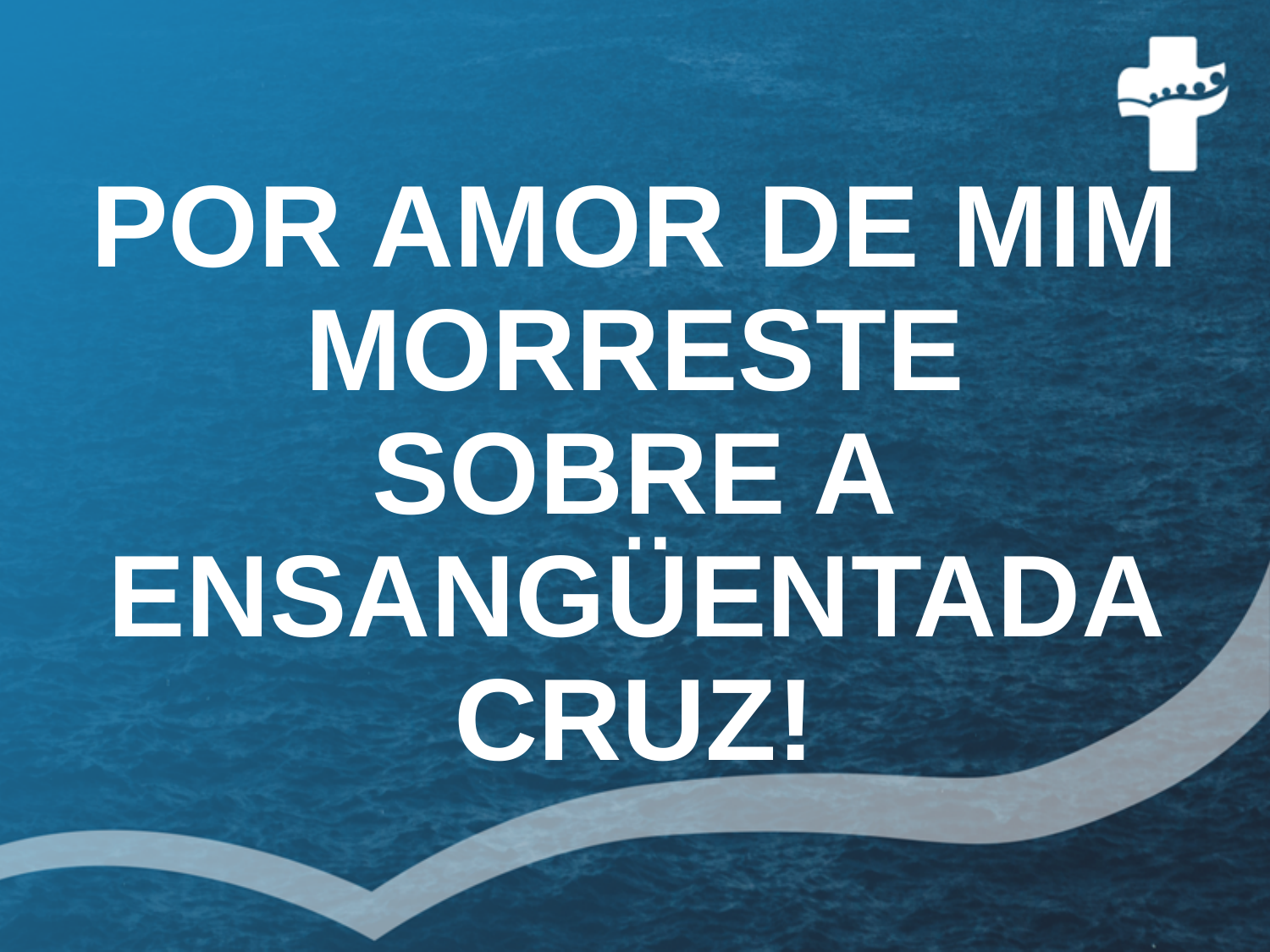

# POR AMOR DE MIM MORRESTE SOBRE A ENSANGÜENTADA CRUZ!